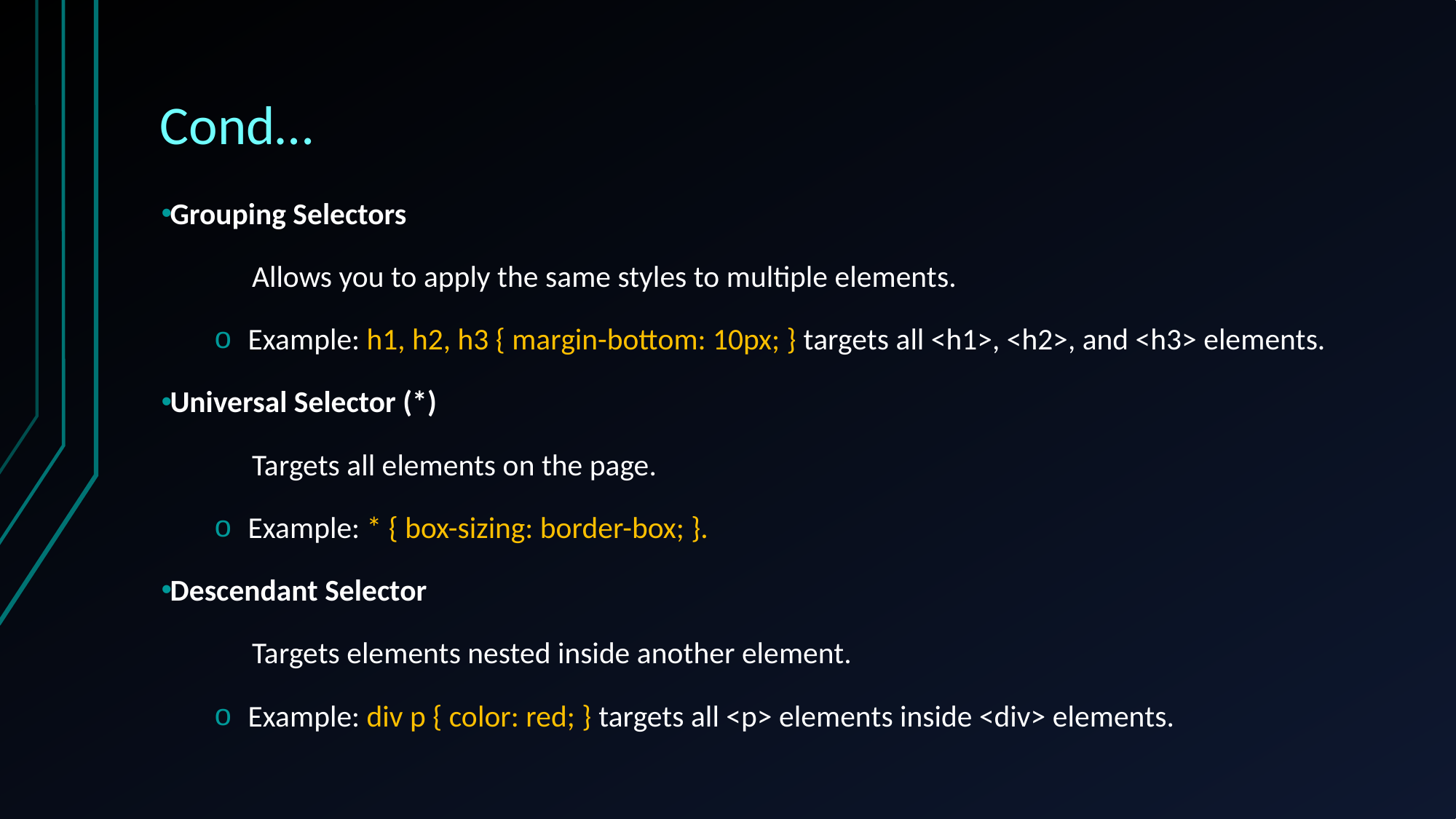

# Cond…
Grouping Selectors
	Allows you to apply the same styles to multiple elements.
Example: h1, h2, h3 { margin-bottom: 10px; } targets all <h1>, <h2>, and <h3> elements.
Universal Selector (*)
	Targets all elements on the page.
Example: * { box-sizing: border-box; }.
Descendant Selector
	Targets elements nested inside another element.
Example: div p { color: red; } targets all <p> elements inside <div> elements.